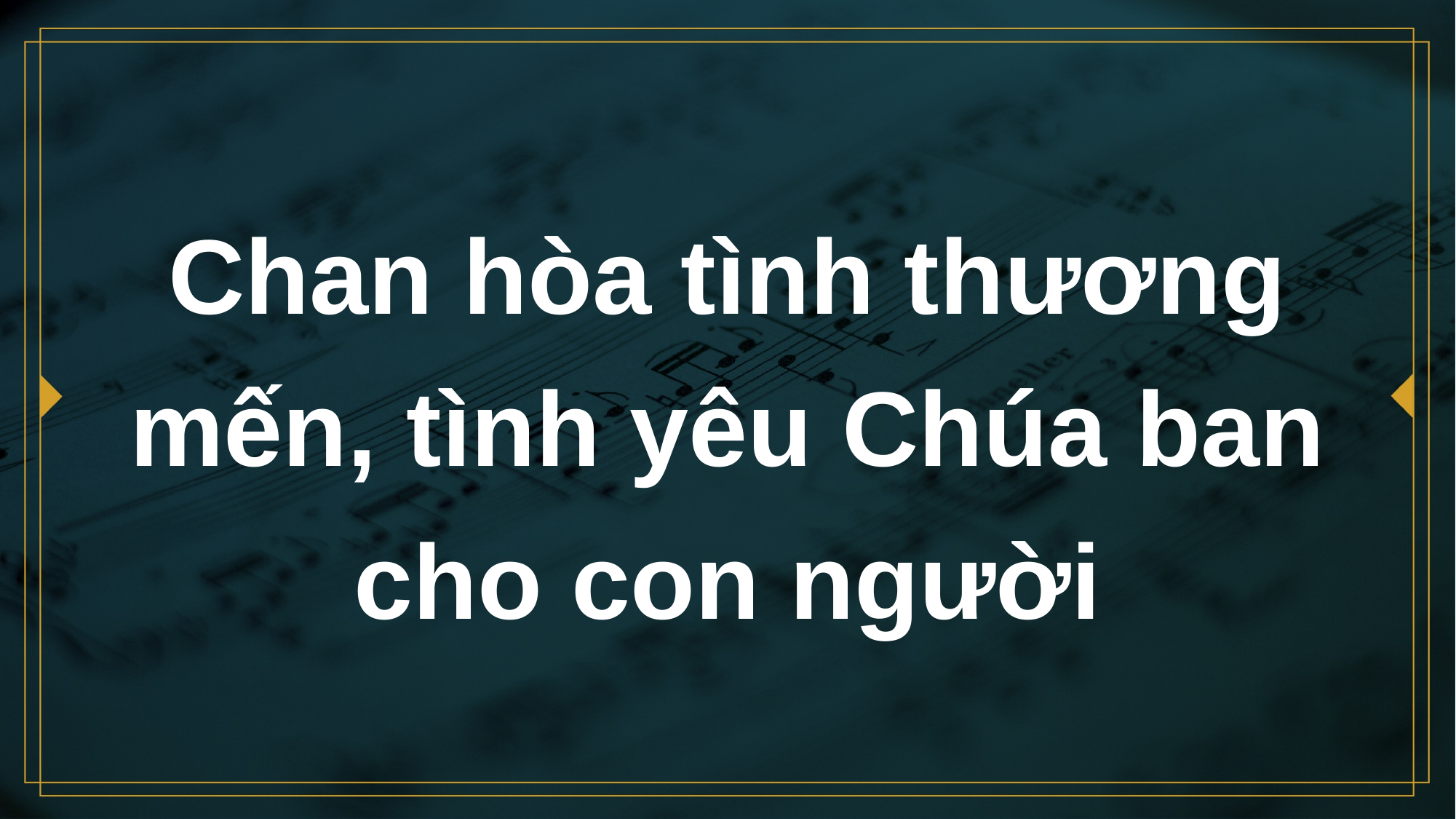

# Chan hòa tình thương mến, tình yêu Chúa ban cho con người